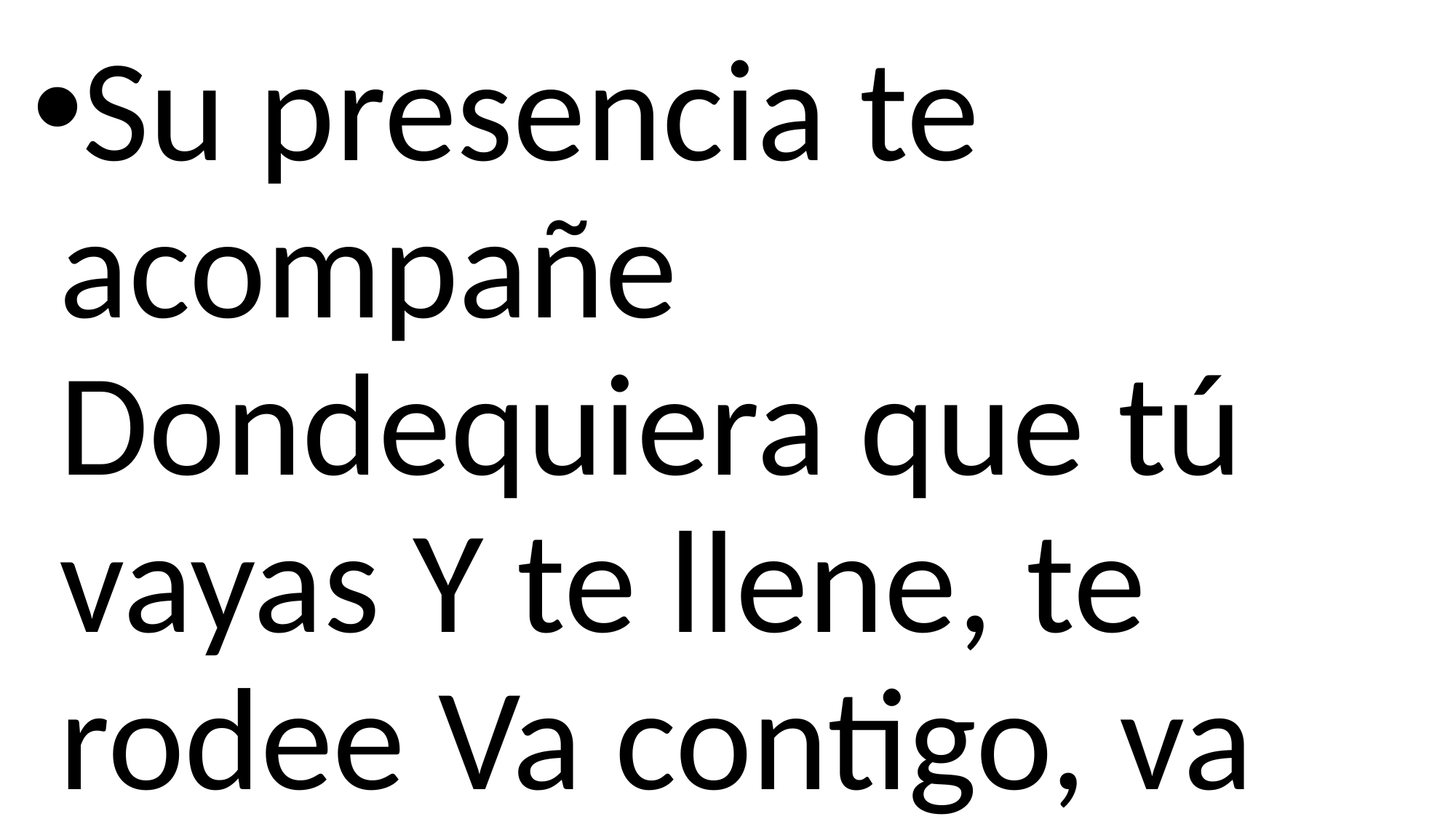

Su presencia te acompañe Dondequiera que tú vayas Y te llene, te rodee Va contigo, va contigo